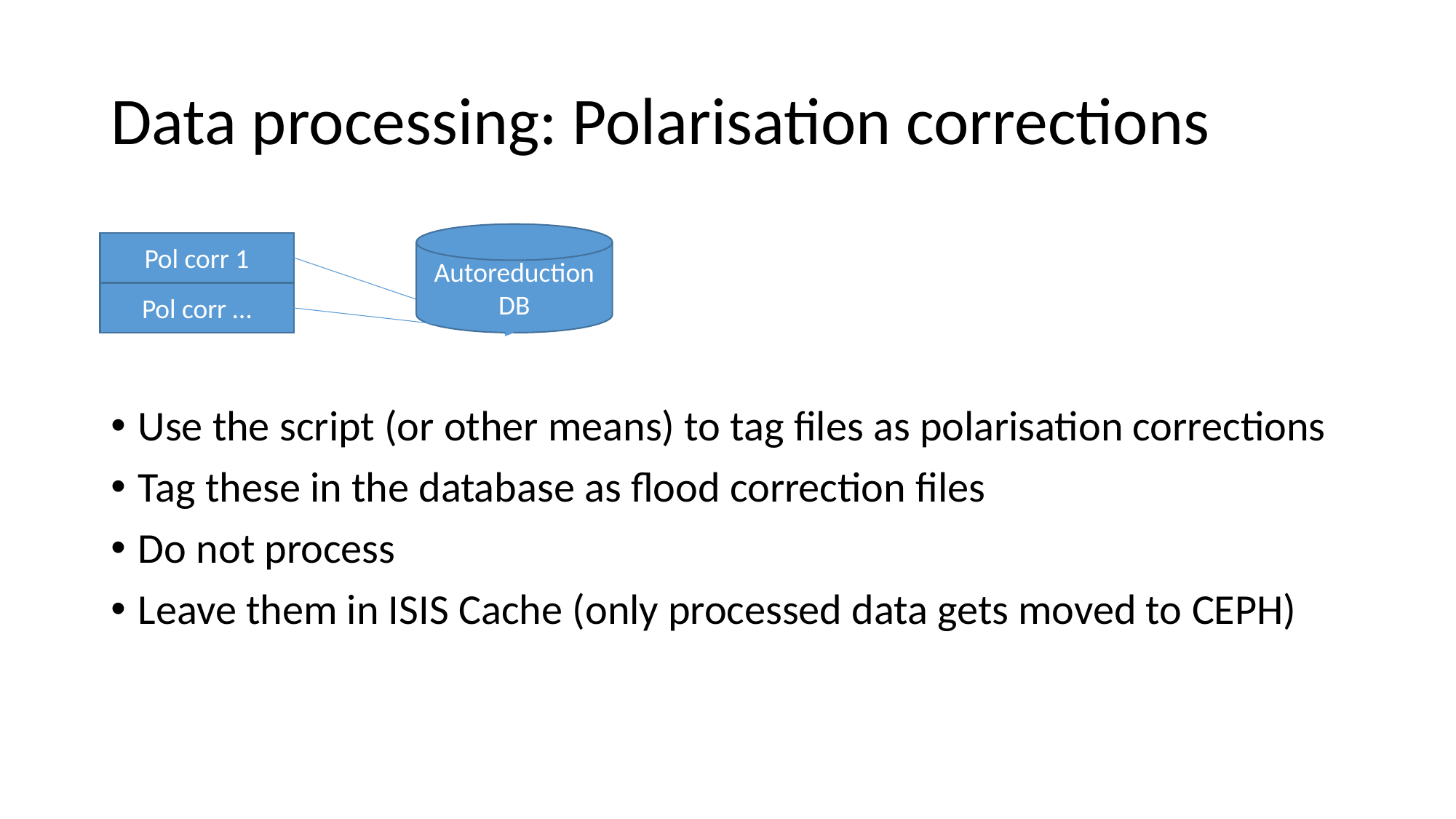

# Data processing: Polarisation corrections
Autoreduction DB
Pol corr 1
Pol corr …
Use the script (or other means) to tag files as polarisation corrections
Tag these in the database as flood correction files
Do not process
Leave them in ISIS Cache (only processed data gets moved to CEPH)